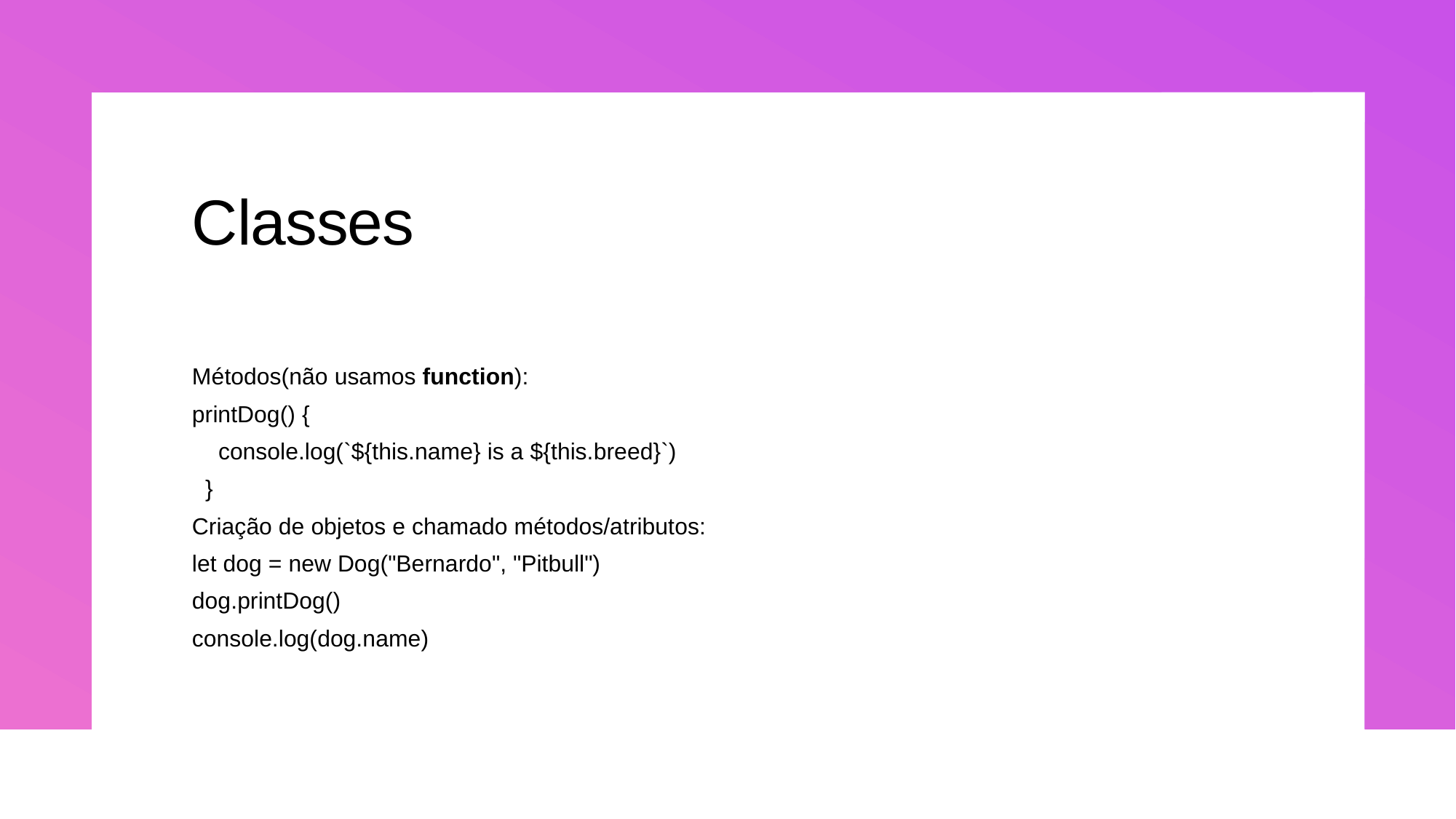

# Classes
Métodos(não usamos function):
printDog() {
    console.log(`${this.name} is a ${this.breed}`)
  }
Criação de objetos e chamado métodos/atributos:
let dog = new Dog("Bernardo", "Pitbull")
dog.printDog()
console.log(dog.name)